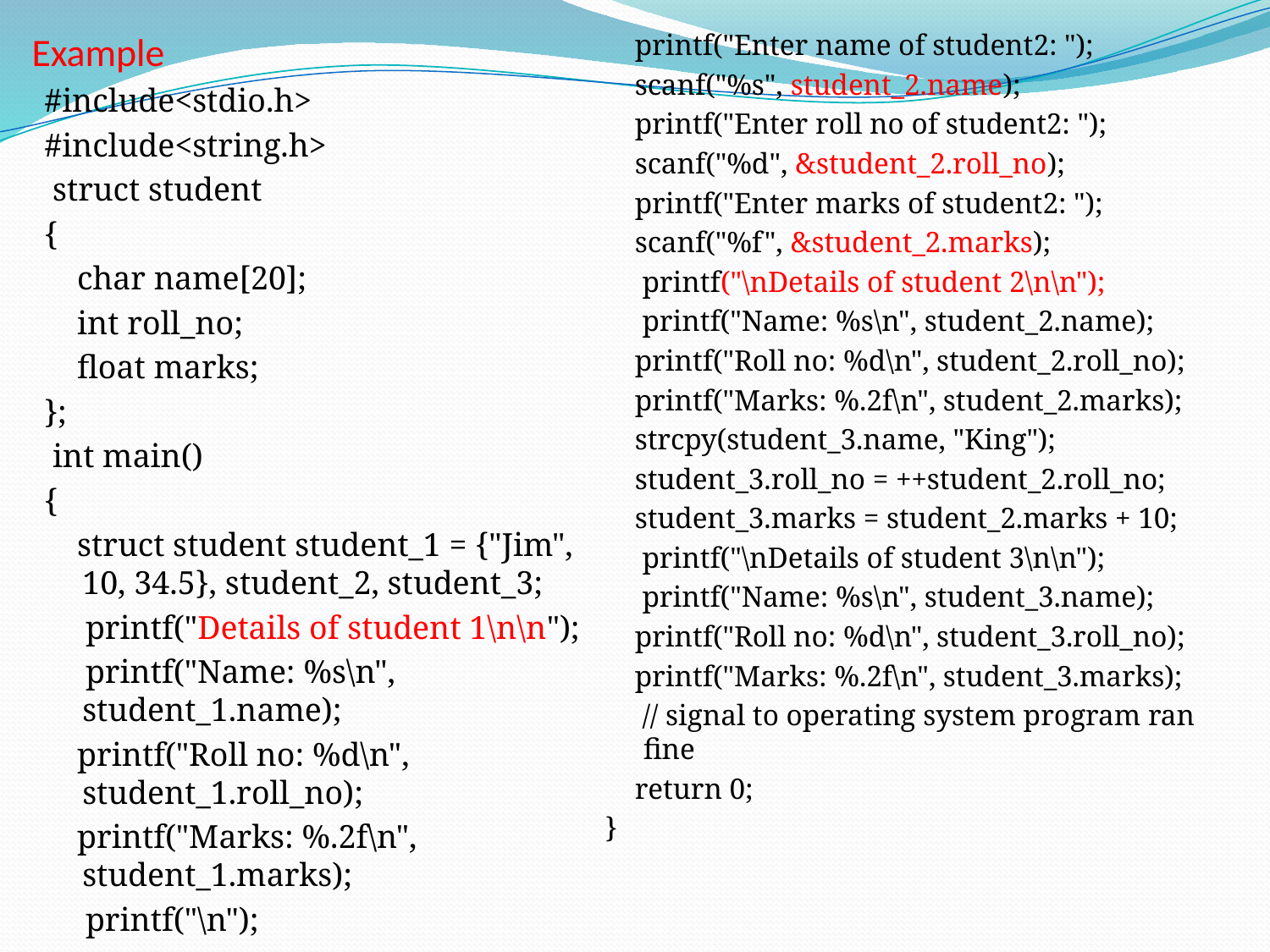

# Example
    printf("Enter name of student2: ");
    scanf("%s", student_2.name);
    printf("Enter roll no of student2: ");
    scanf("%d", &student_2.roll_no);
    printf("Enter marks of student2: ");
    scanf("%f", &student_2.marks);
     printf("\nDetails of student 2\n\n");
     printf("Name: %s\n", student_2.name);
    printf("Roll no: %d\n", student_2.roll_no);
    printf("Marks: %.2f\n", student_2.marks);
    strcpy(student_3.name, "King");
    student_3.roll_no = ++student_2.roll_no;
    student_3.marks = student_2.marks + 10;
     printf("\nDetails of student 3\n\n");
     printf("Name: %s\n", student_3.name);
    printf("Roll no: %d\n", student_3.roll_no);
    printf("Marks: %.2f\n", student_3.marks);
     // signal to operating system program ran fine
    return 0;
}
#include<stdio.h>
#include<string.h>
 struct student
{
    char name[20];
    int roll_no;
    float marks;
};
 int main()
{
    struct student student_1 = {"Jim", 10, 34.5}, student_2, student_3;
     printf("Details of student 1\n\n");
     printf("Name: %s\n", student_1.name);
    printf("Roll no: %d\n", student_1.roll_no);
    printf("Marks: %.2f\n", student_1.marks);
     printf("\n");